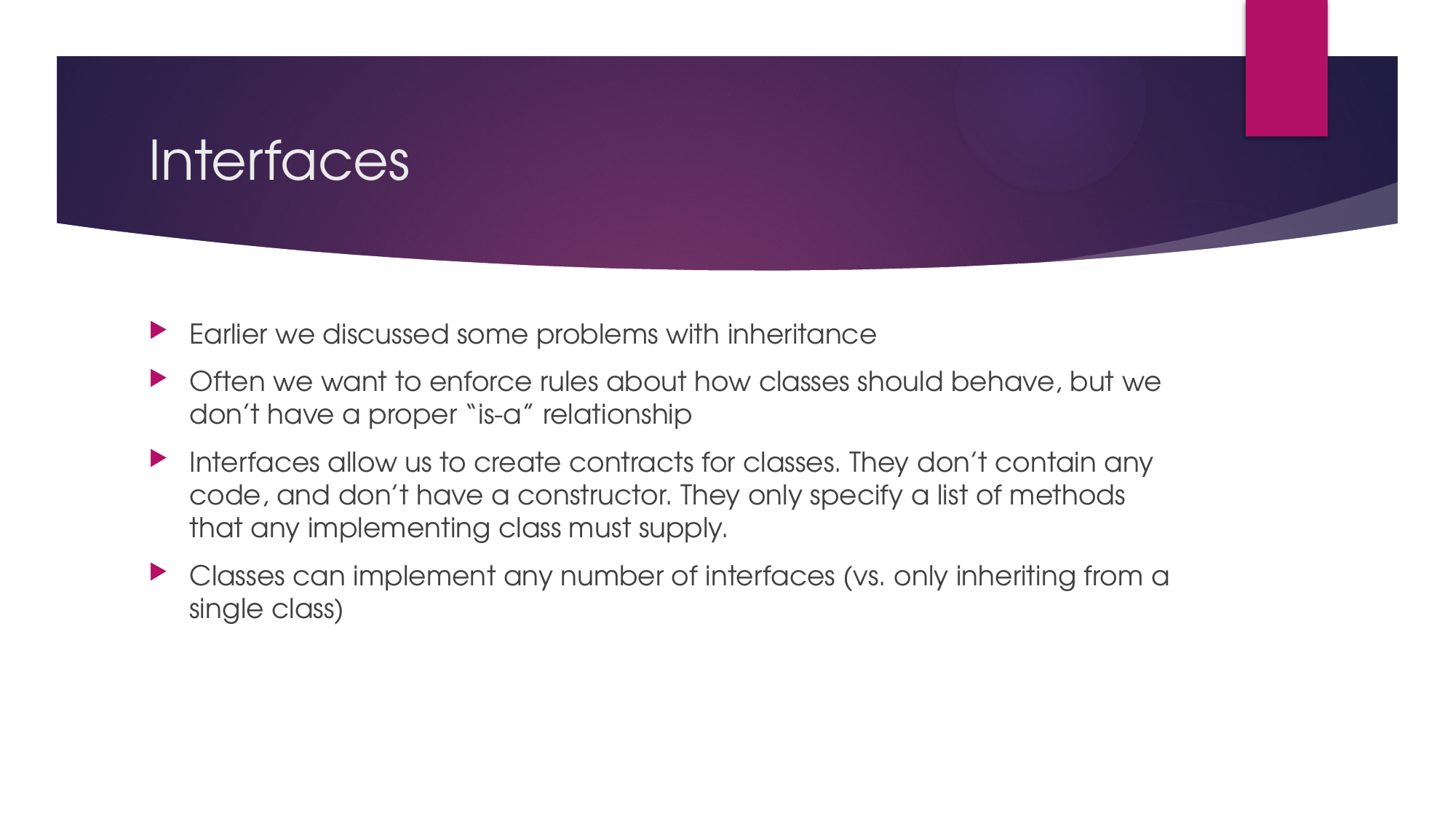

# Interfaces
Earlier we discussed some problems with inheritance
Often we want to enforce rules about how classes should behave, but we don’t have a proper “is-a” relationship
Interfaces allow us to create contracts for classes. They don’t contain any code, and don’t have a constructor. They only specify a list of methods that any implementing class must supply.
Classes can implement any number of interfaces (vs. only inheriting from a single class)